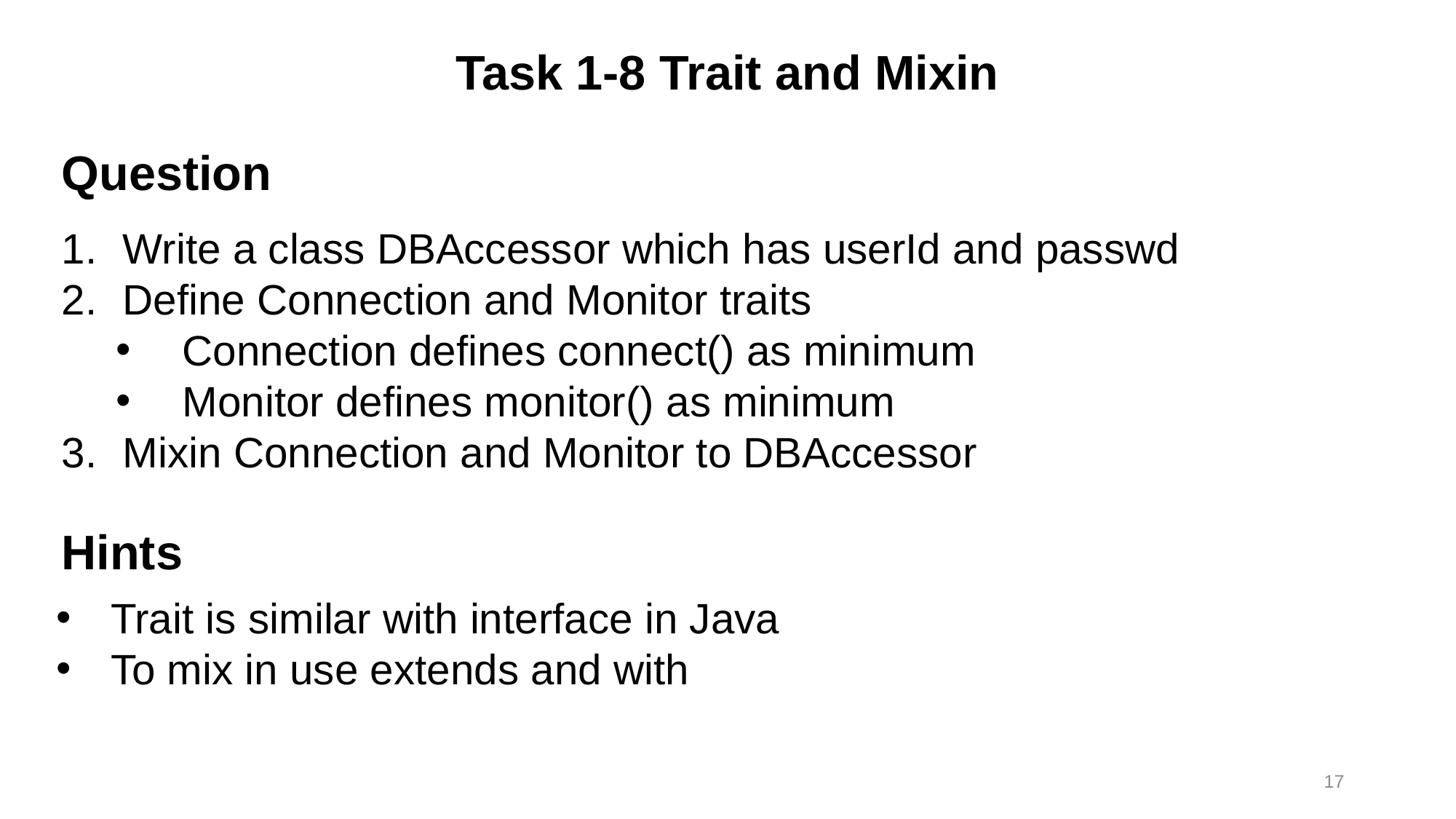

Task 1-8 Trait and Mixin
Question
Write a class DBAccessor which has userId and passwd
Define Connection and Monitor traits
 Connection defines connect() as minimum
 Monitor defines monitor() as minimum
Mixin Connection and Monitor to DBAccessor
Hints
Trait is similar with interface in Java
To mix in use extends and with
17